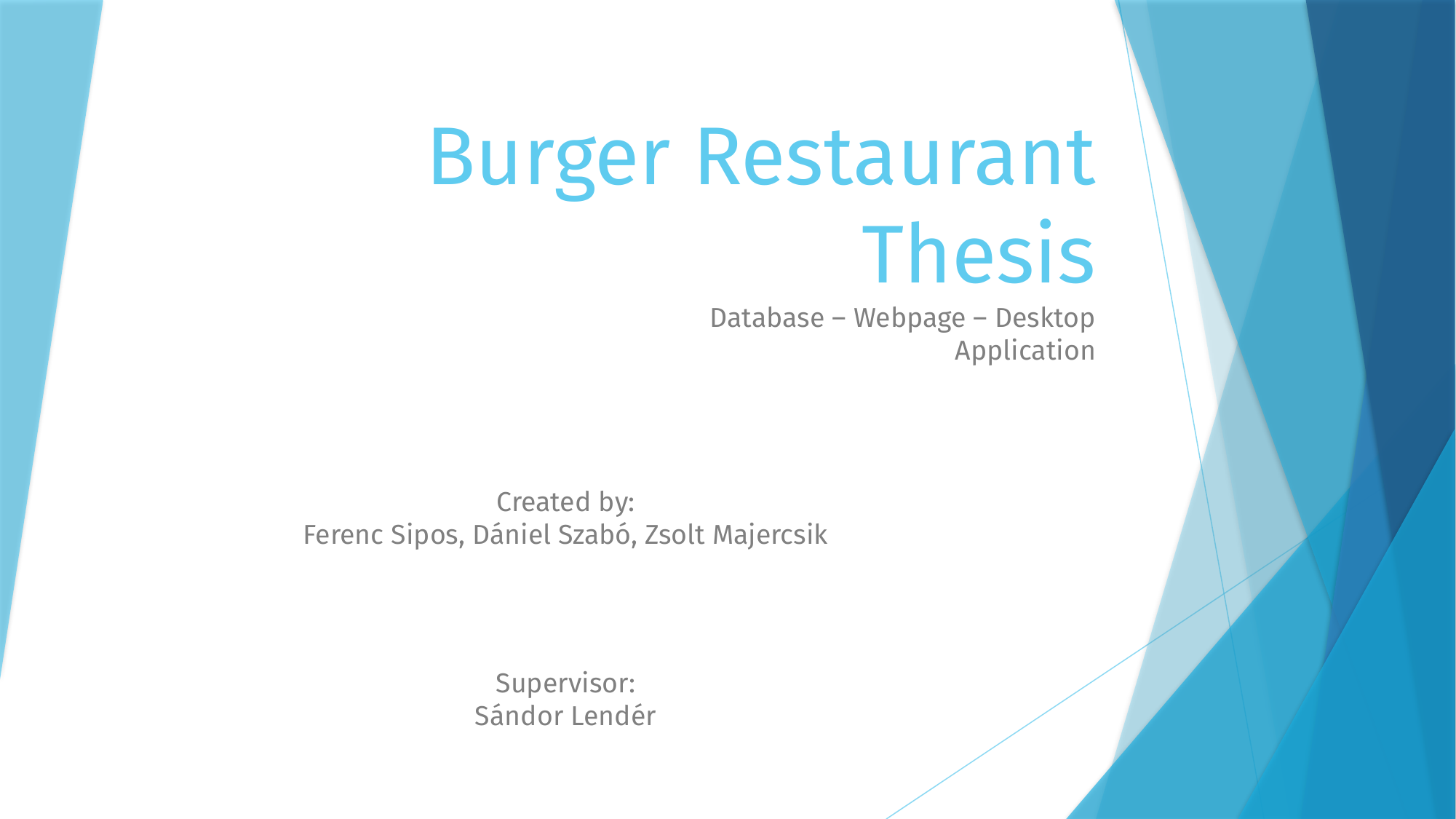

# Burger Restaurant Thesis
Database – Webpage – Desktop Application
Created by:
Ferenc Sipos, Dániel Szabó, Zsolt Majercsik
Supervisor:
Sándor Lendér